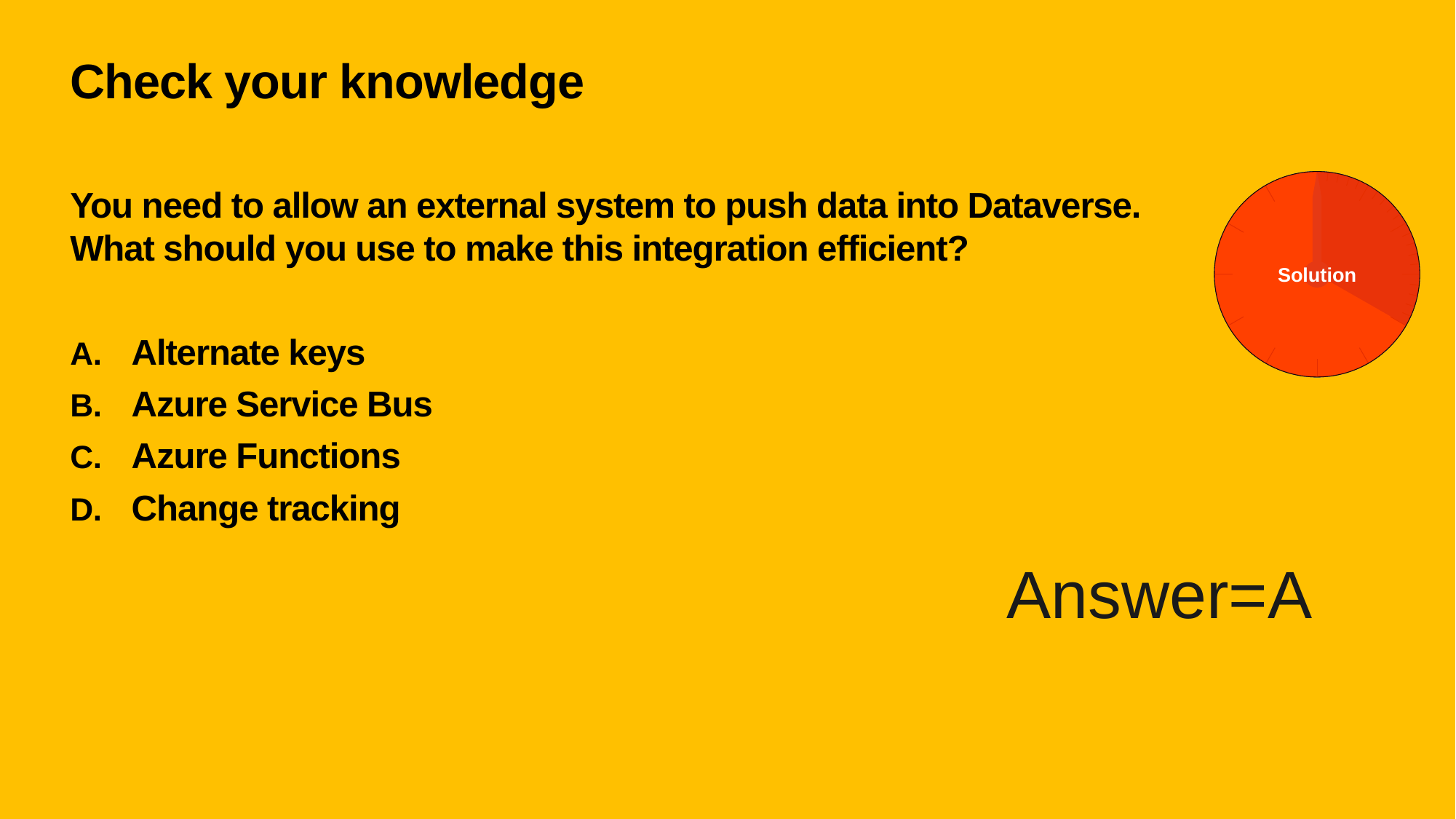

# Check your knowledge
You need to allow an external system to push data into Dataverse. What should you use to make this integration efficient?

Alternate keys
Azure Service Bus
Azure Functions
Change tracking

Solution
Answer=A